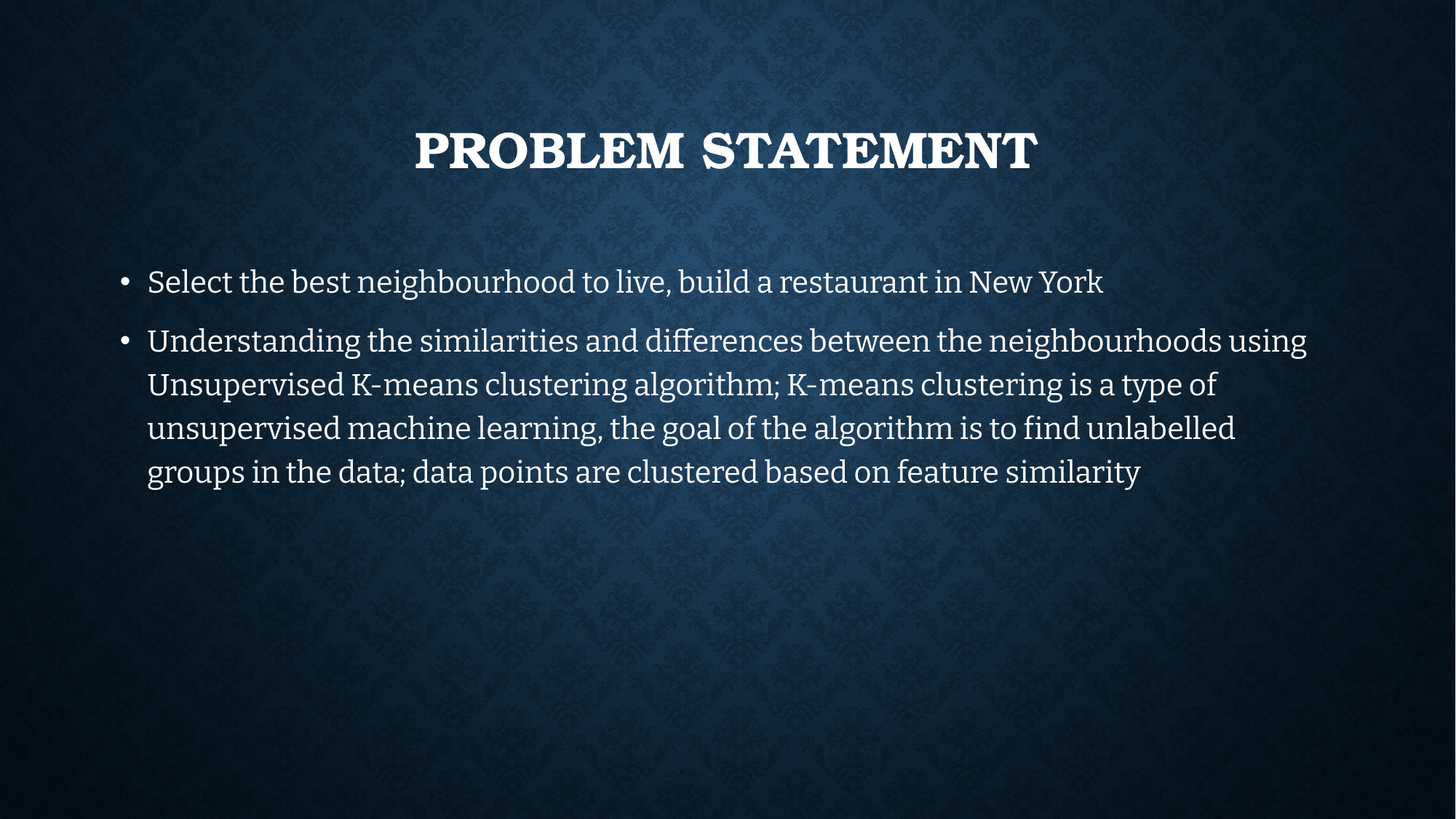

# Problem statement
Select the best neighbourhood to live, build a restaurant in New York
Understanding the similarities and differences between the neighbourhoods using Unsupervised K-means clustering algorithm; K-means clustering is a type of unsupervised machine learning, the goal of the algorithm is to find unlabelled groups in the data; data points are clustered based on feature similarity